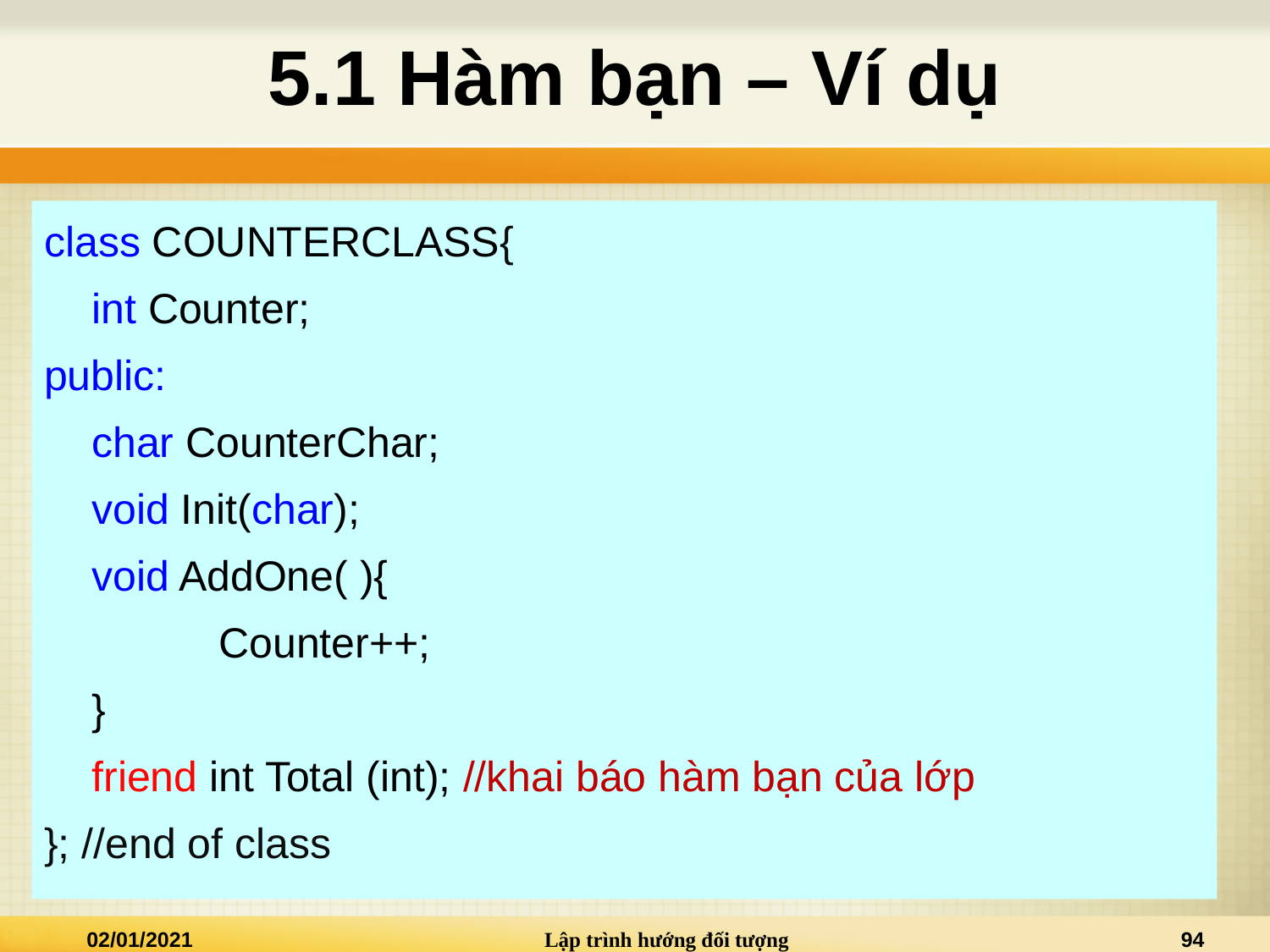

# 5.1 Hàm bạn – Ví dụ
class COUNTERCLASS{
	int Counter;
public:
	char CounterChar;
	void Init(char);
	void AddOne( ){
		Counter++;
	}
	friend int Total (int); //khai báo hàm bạn của lớp
}; //end of class
02/01/2021
Lập trình hướng đối tượng
94